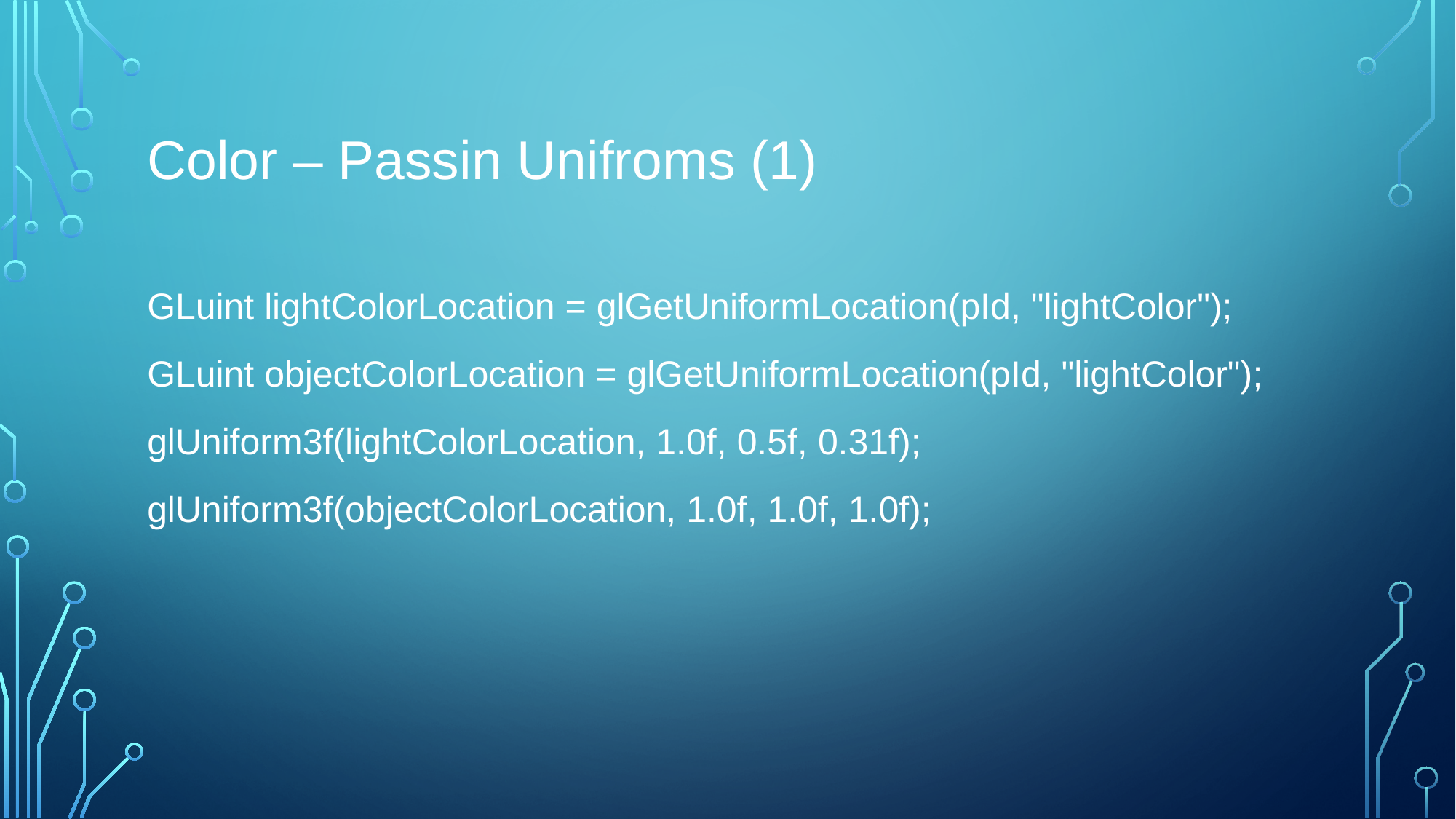

# Color – Passin Unifroms (1)
GLuint lightColorLocation = glGetUniformLocation(pId, "lightColor");
GLuint objectColorLocation = glGetUniformLocation(pId, "lightColor");
glUniform3f(lightColorLocation, 1.0f, 0.5f, 0.31f);
glUniform3f(objectColorLocation, 1.0f, 1.0f, 1.0f);